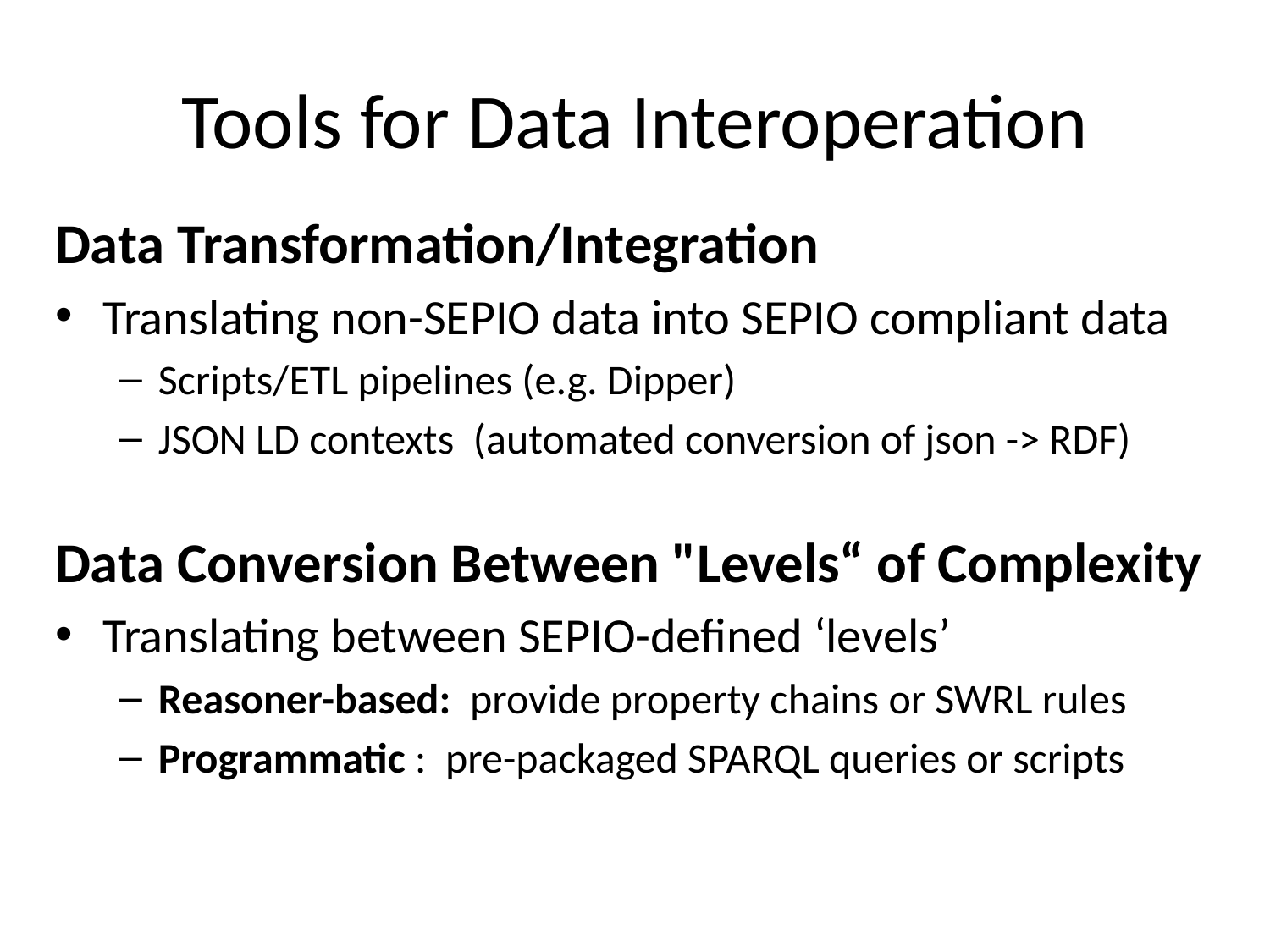

# Tools for Data Interoperation
Data Transformation/Integration
Translating non-SEPIO data into SEPIO compliant data
Scripts/ETL pipelines (e.g. Dipper)
JSON LD contexts  (automated conversion of json -> RDF)
Data Conversion Between "Levels“ of Complexity
Translating between SEPIO-defined ‘levels’
Reasoner-based:  provide property chains or SWRL rules
Programmatic :  pre-packaged SPARQL queries or scripts